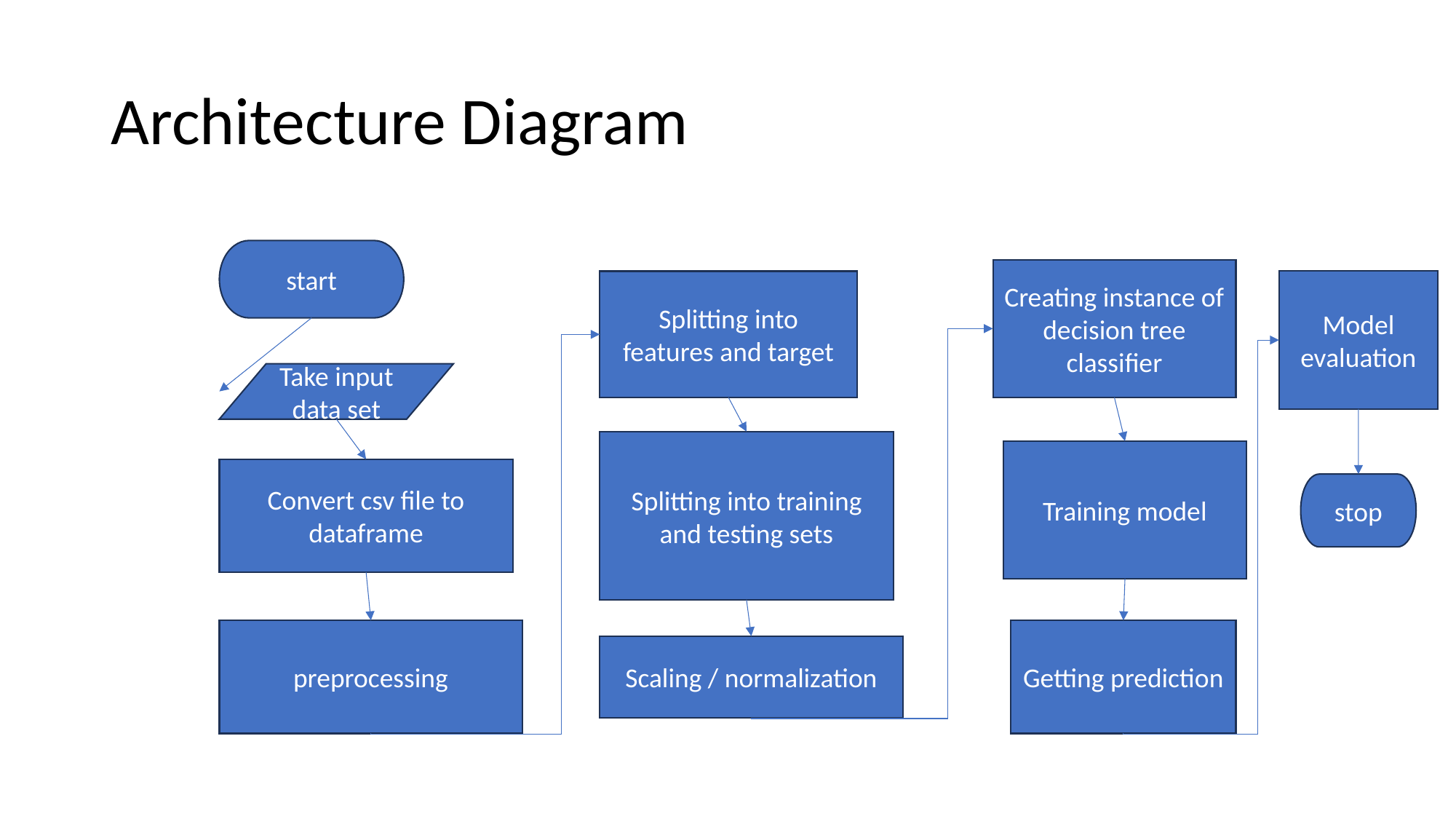

# Architecture Diagram
start
Creating instance of decision tree classifier
Splitting into features and target
Model
evaluation
Take input data set
Splitting into training and testing sets
Training model
Convert csv file to dataframe
stop
preprocessing
Getting prediction
Scaling / normalization